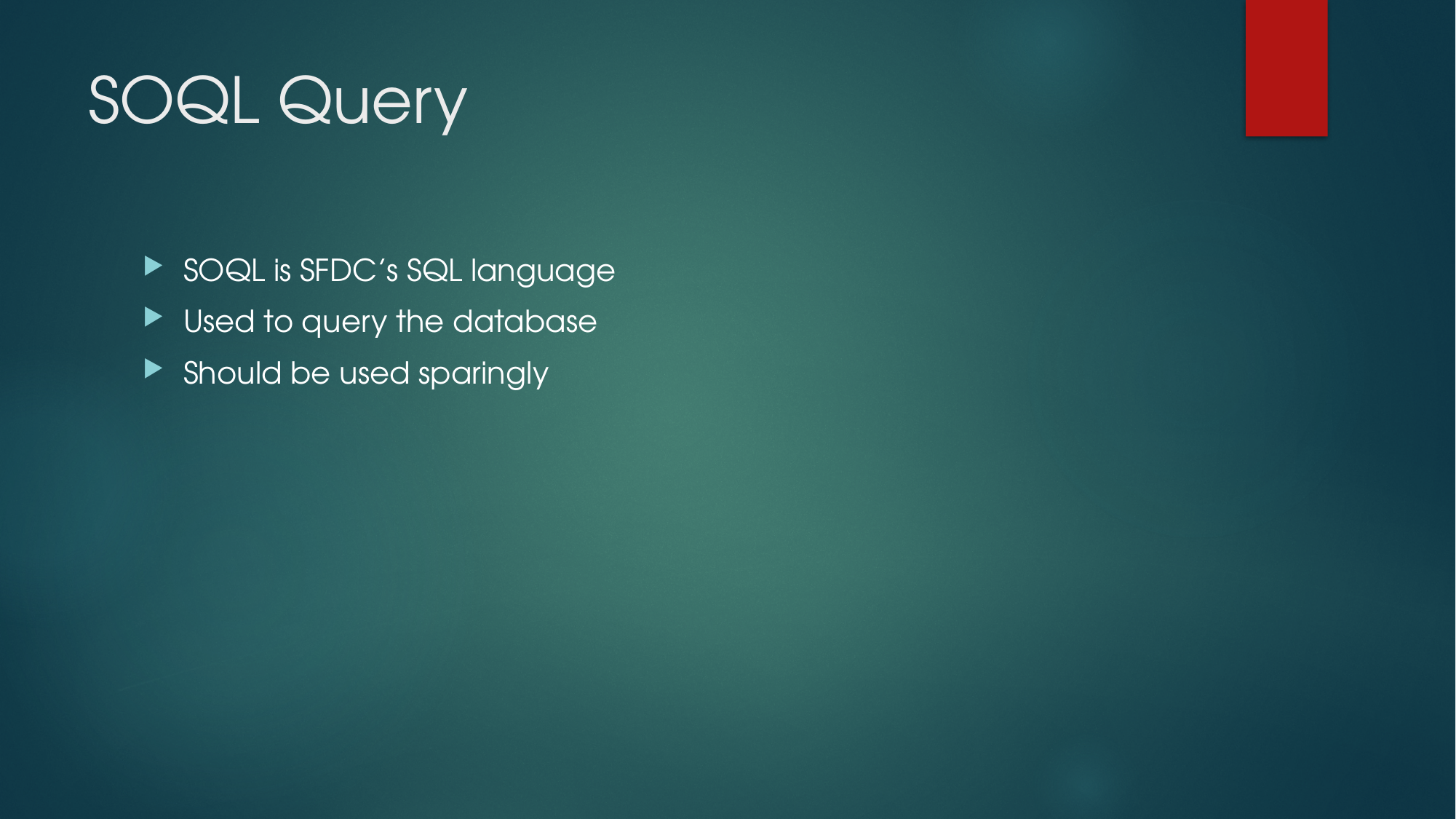

# SOQL Query
SOQL is SFDC’s SQL language
Used to query the database
Should be used sparingly